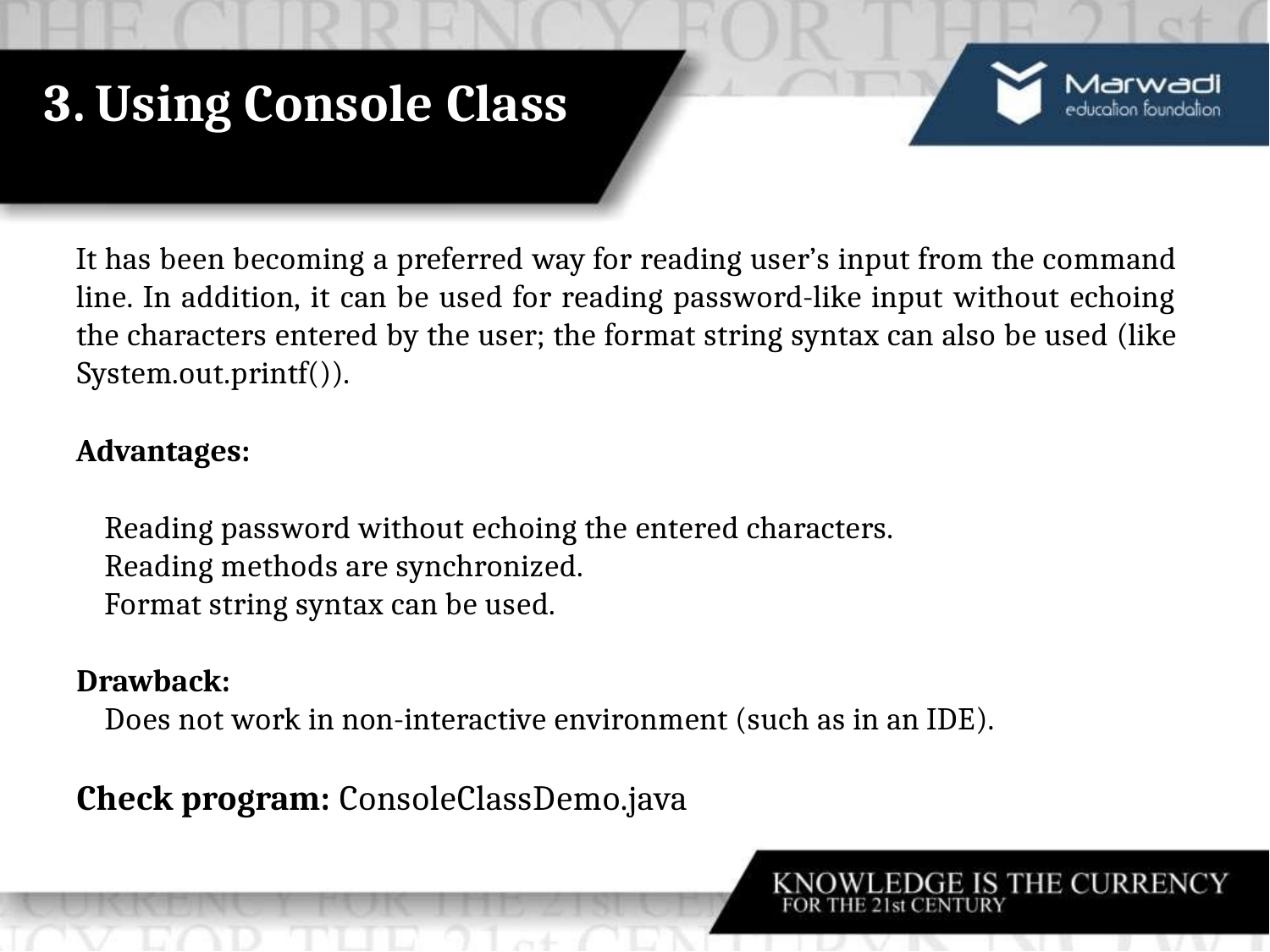

# 3. Using Console Class
It has been becoming a preferred way for reading user’s input from the command  line. In addition, it can be used for reading password-like input without echoing  the characters entered by the user; the format string syntax can also be used (like  System.out.printf()).

Advantages:

Reading password without echoing the entered characters.
Reading methods are synchronized.
Format string syntax can be used.

Drawback:
Does not work in non-interactive environment (such as in an IDE).

Check program: ConsoleClassDemo.java